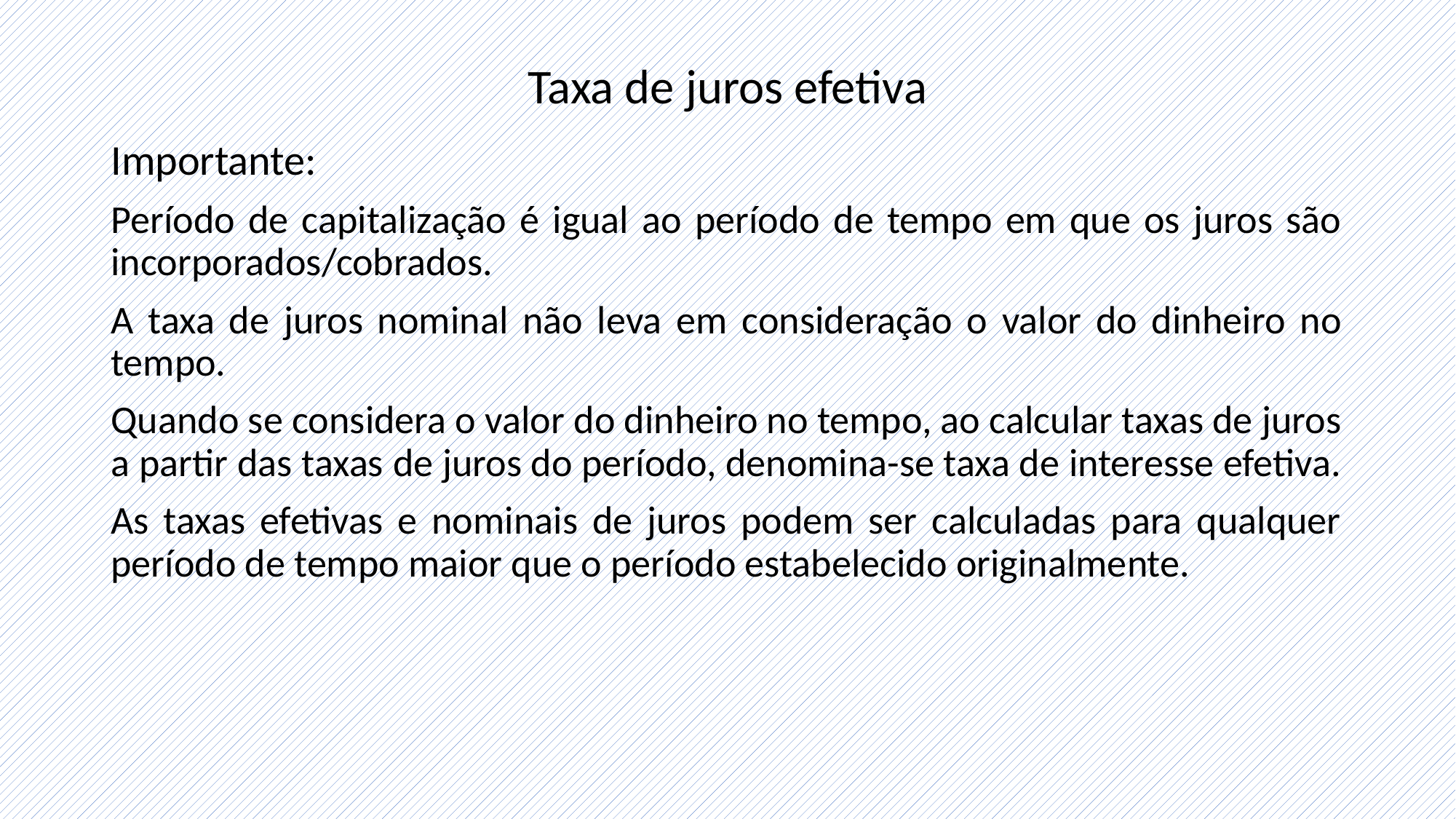

# Taxa de juros efetiva
Importante:
Período de capitalização é igual ao período de tempo em que os juros são incorporados/cobrados.
A taxa de juros nominal não leva em consideração o valor do dinheiro no tempo.
Quando se considera o valor do dinheiro no tempo, ao calcular taxas de juros a partir das taxas de juros do período, denomina-se taxa de interesse efetiva.
As taxas efetivas e nominais de juros podem ser calculadas para qualquer período de tempo maior que o período estabelecido originalmente.